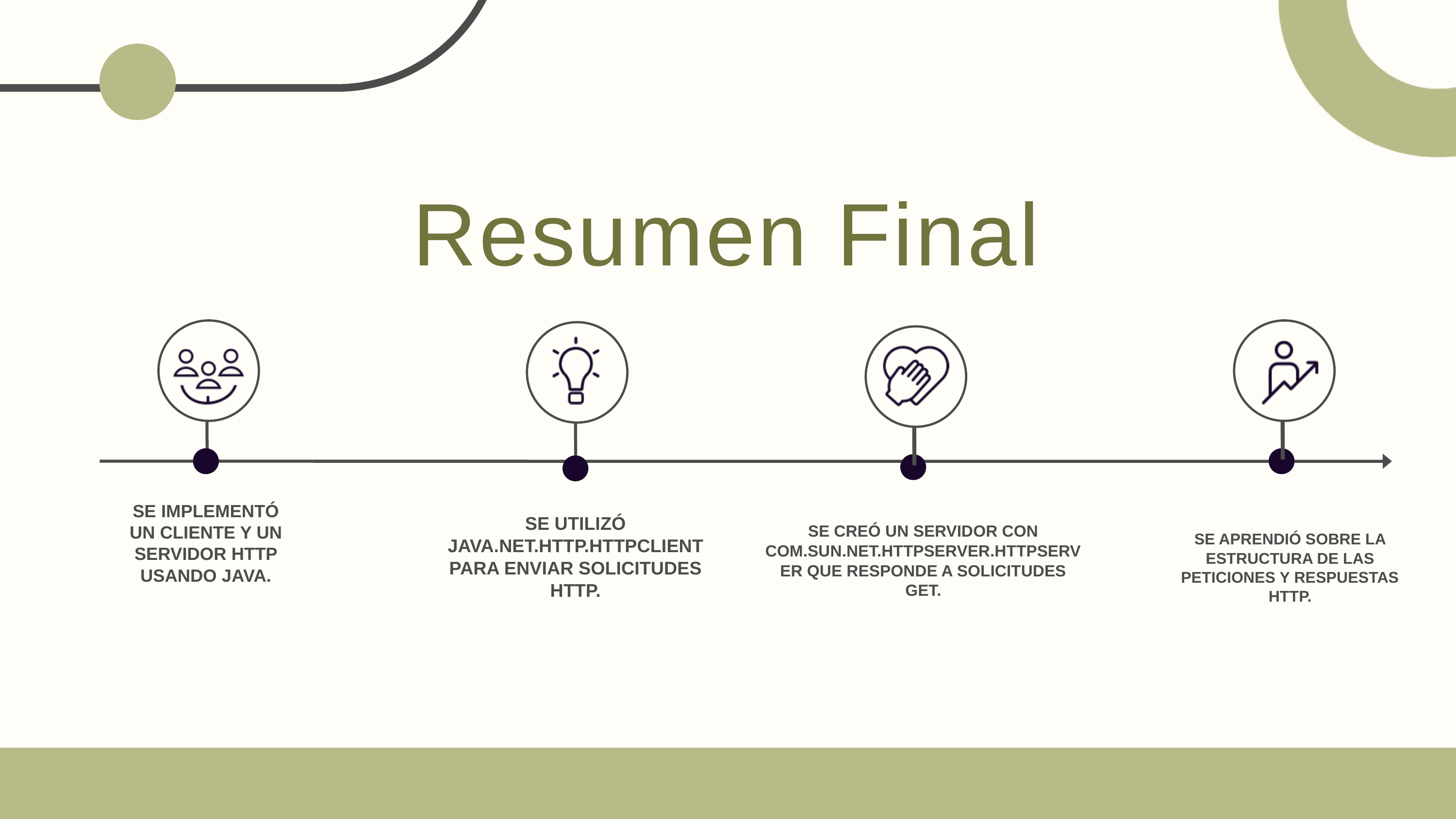

Resumen Final

SE IMPLEMENTÓ UN CLIENTE Y UN SERVIDOR HTTP USANDO JAVA.
SE UTILIZÓ JAVA.NET.HTTP.HTTPCLIENT PARA ENVIAR SOLICITUDES HTTP.
SE CREÓ UN SERVIDOR CON COM.SUN.NET.HTTPSERVER.HTTPSERVER QUE RESPONDE A SOLICITUDES GET.
SE APRENDIÓ SOBRE LA ESTRUCTURA DE LAS PETICIONES Y RESPUESTAS HTTP.